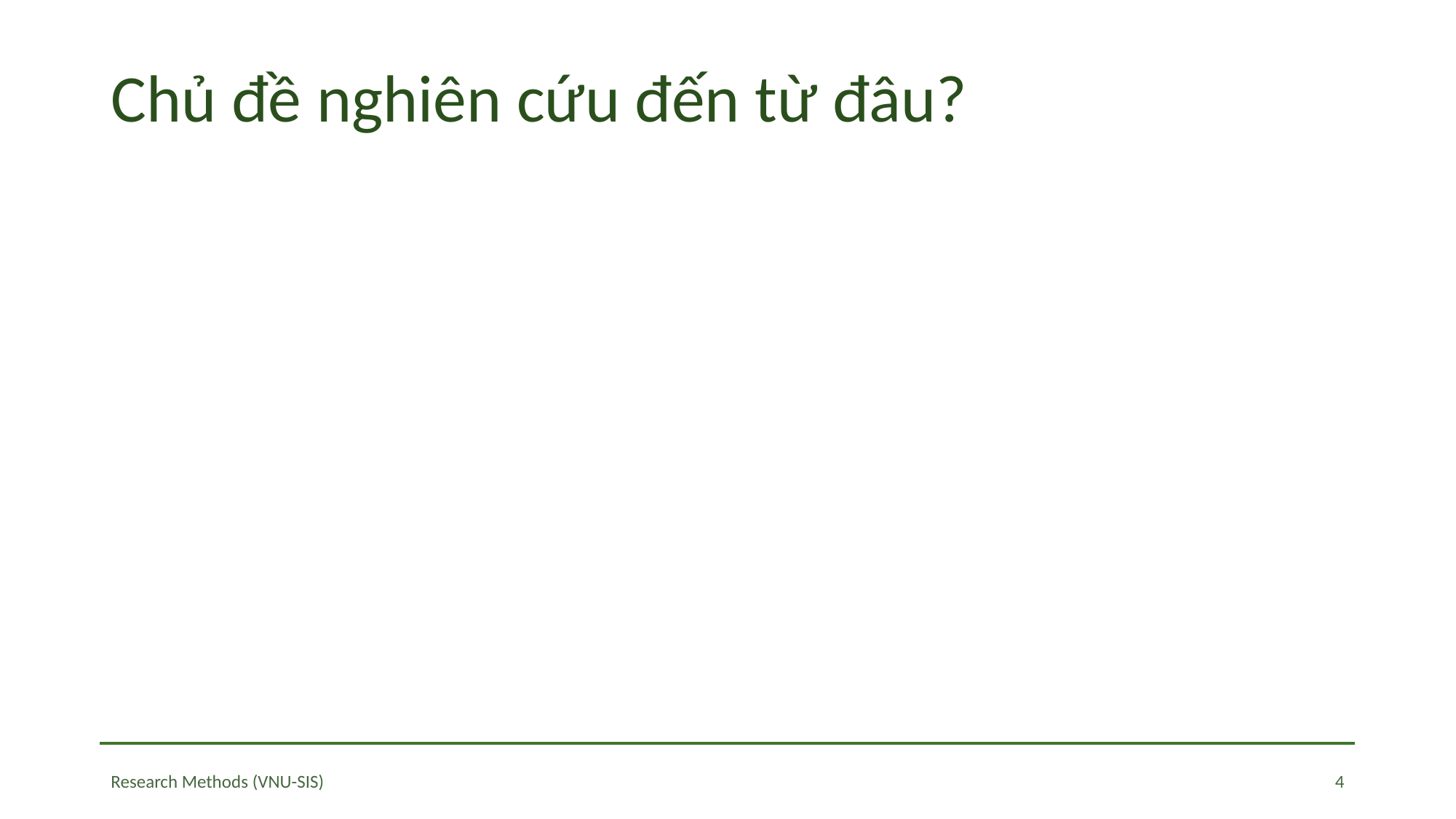

# Chủ đề nghiên cứu đến từ đâu?

4
Research Methods (VNU-SIS)